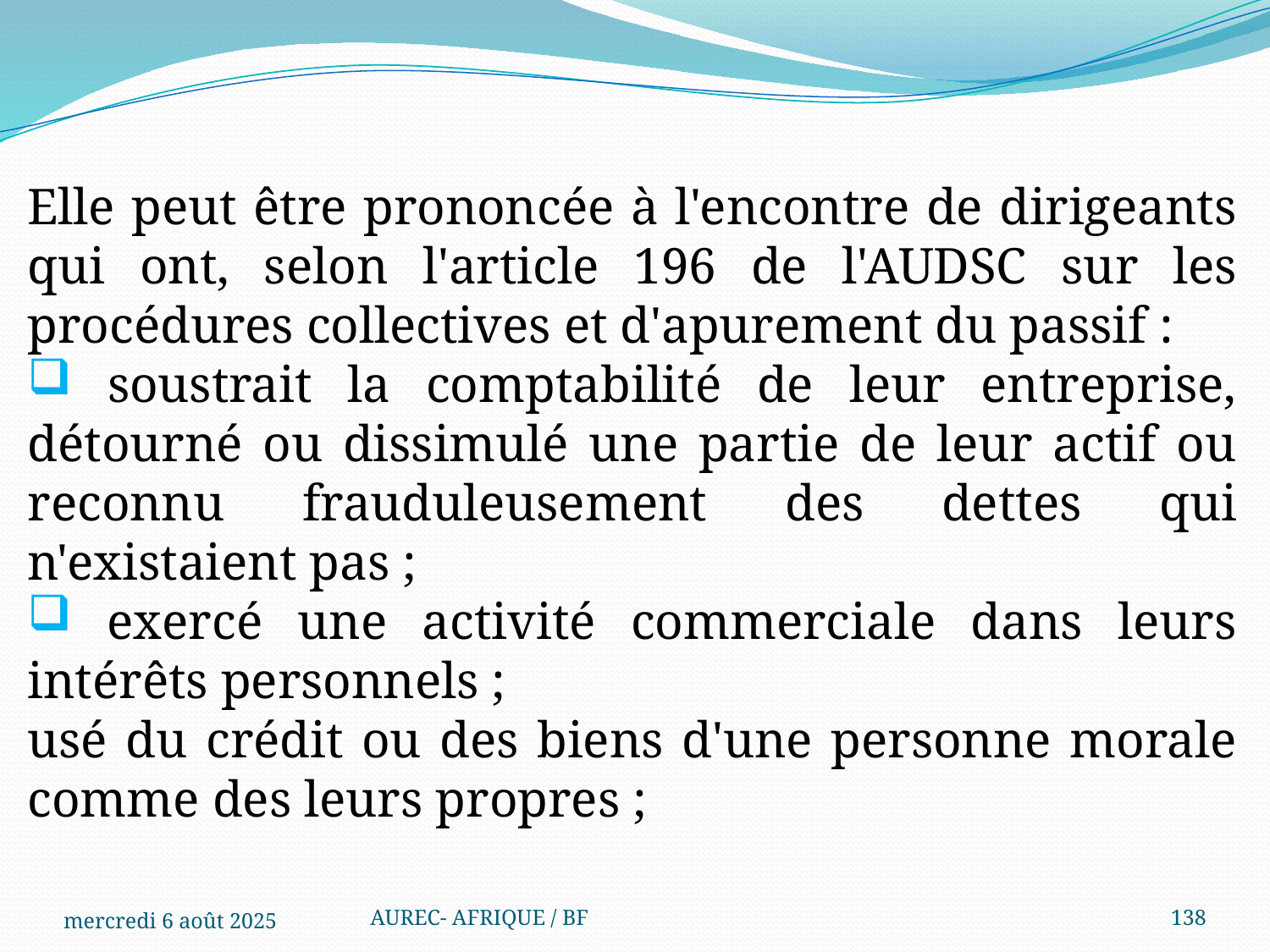

Elle peut être prononcée à l'encontre de dirigeants qui ont, selon l'article 196 de l'AUDSC sur les procédures collectives et d'apurement du passif :
 soustrait la comptabilité de leur entreprise, détourné ou dissimulé une partie de leur actif ou reconnu frauduleusement des dettes qui n'existaient pas ;
 exercé une activité commerciale dans leurs intérêts personnels ;
usé du crédit ou des biens d'une personne morale comme des leurs propres ;

mercredi 6 août 2025
AUREC- AFRIQUE / BF
138